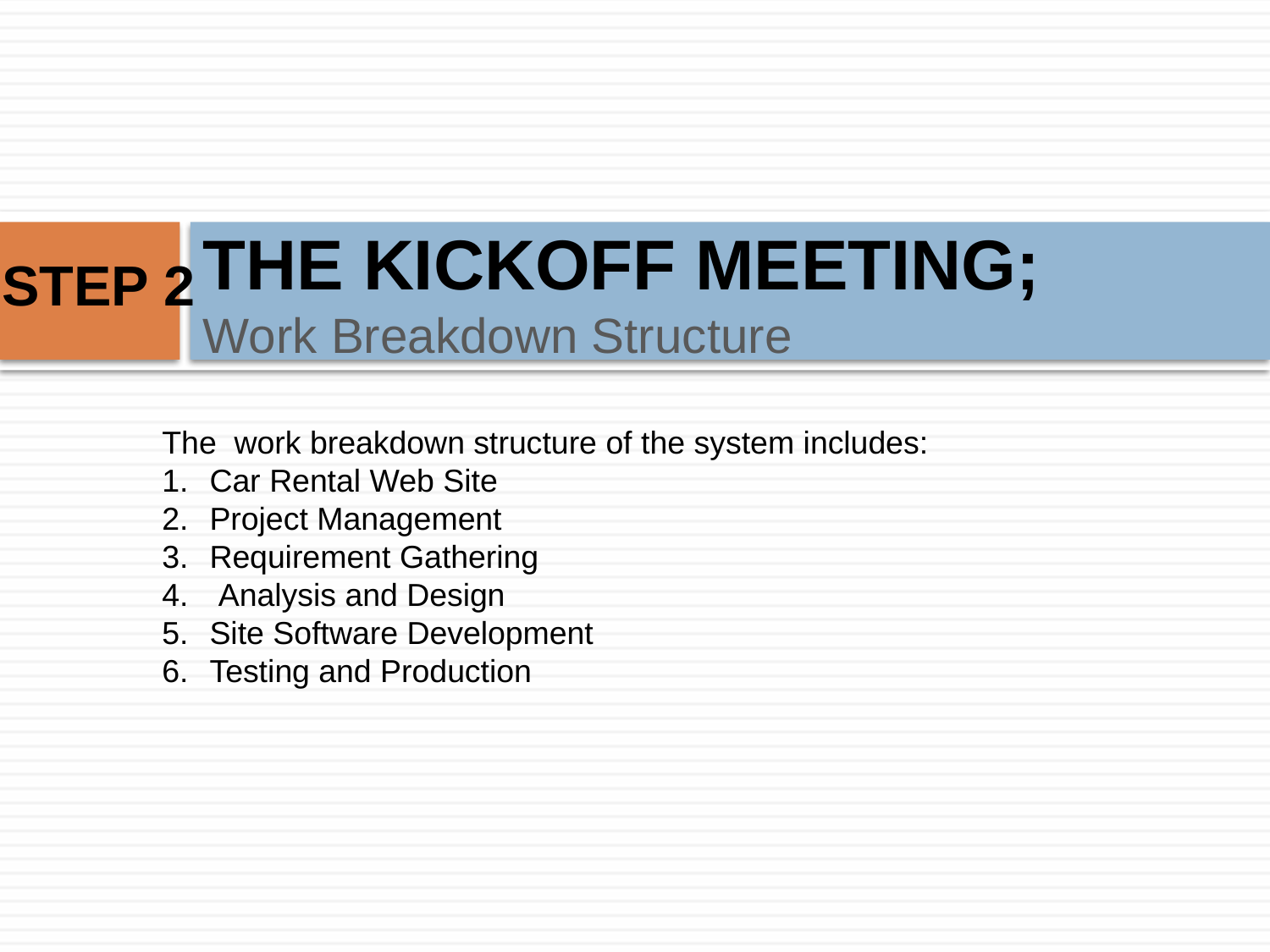

# THE KICKOFF MEETING; Work Breakdown Structure
STEP 2
The  work breakdown structure of the system includes:
Car Rental Web Site
Project Management
Requirement Gathering
 Analysis and Design
Site Software Development
Testing and Production